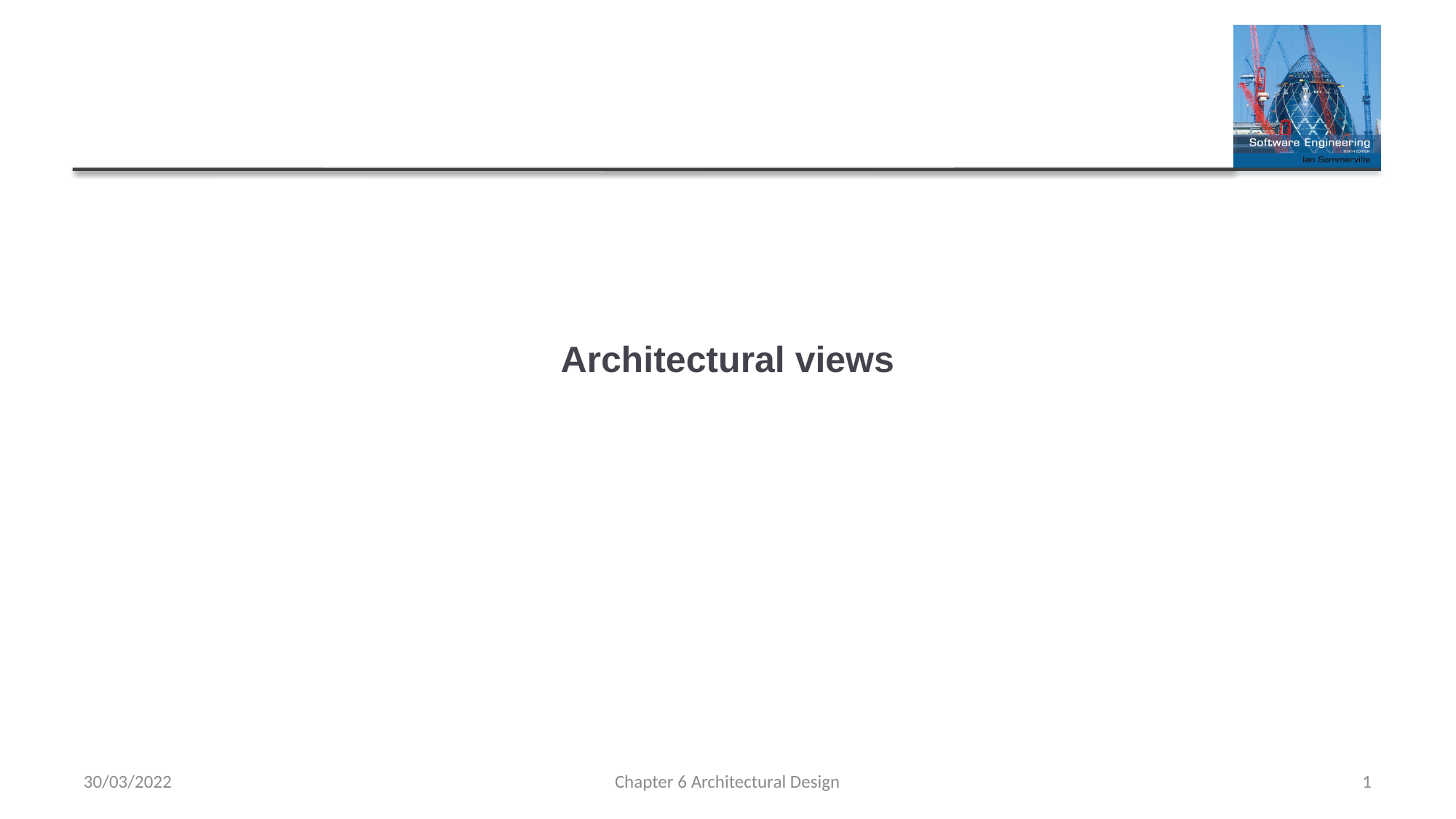

# Architectural views
30/03/2022
Chapter 6 Architectural Design
1